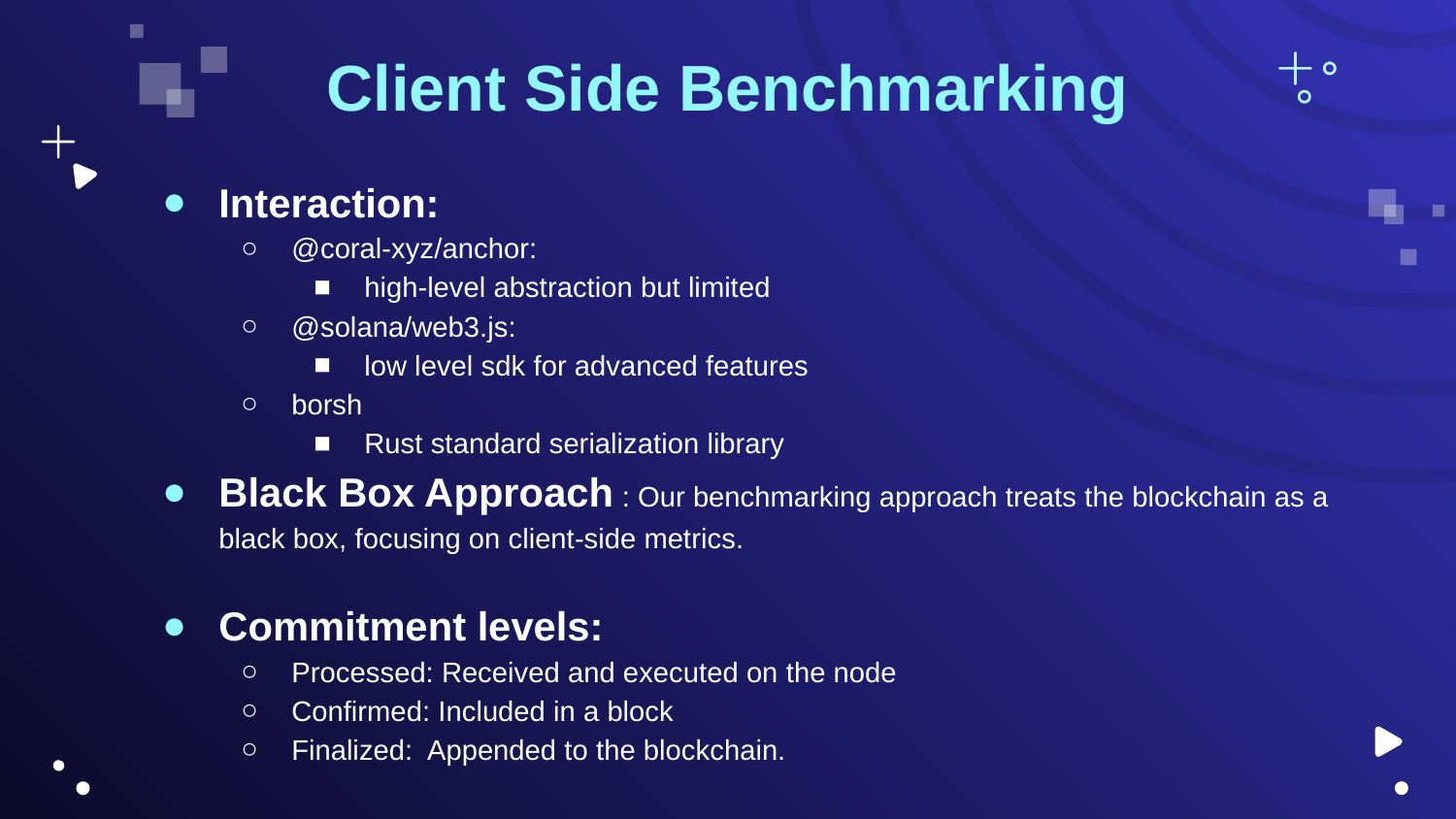

# Client Side Benchmarking

Interaction:
@coral-xyz/anchor:
high-level abstraction but limited
@solana/web3.js:
low level sdk for advanced features
borsh
Rust standard serialization library
Black Box Approach : Our benchmarking approach treats the blockchain as a black box, focusing on client-side metrics.

Commitment levels:
Processed: Received and executed on the node
Confirmed: Included in a block
Finalized:  Appended to the blockchain.